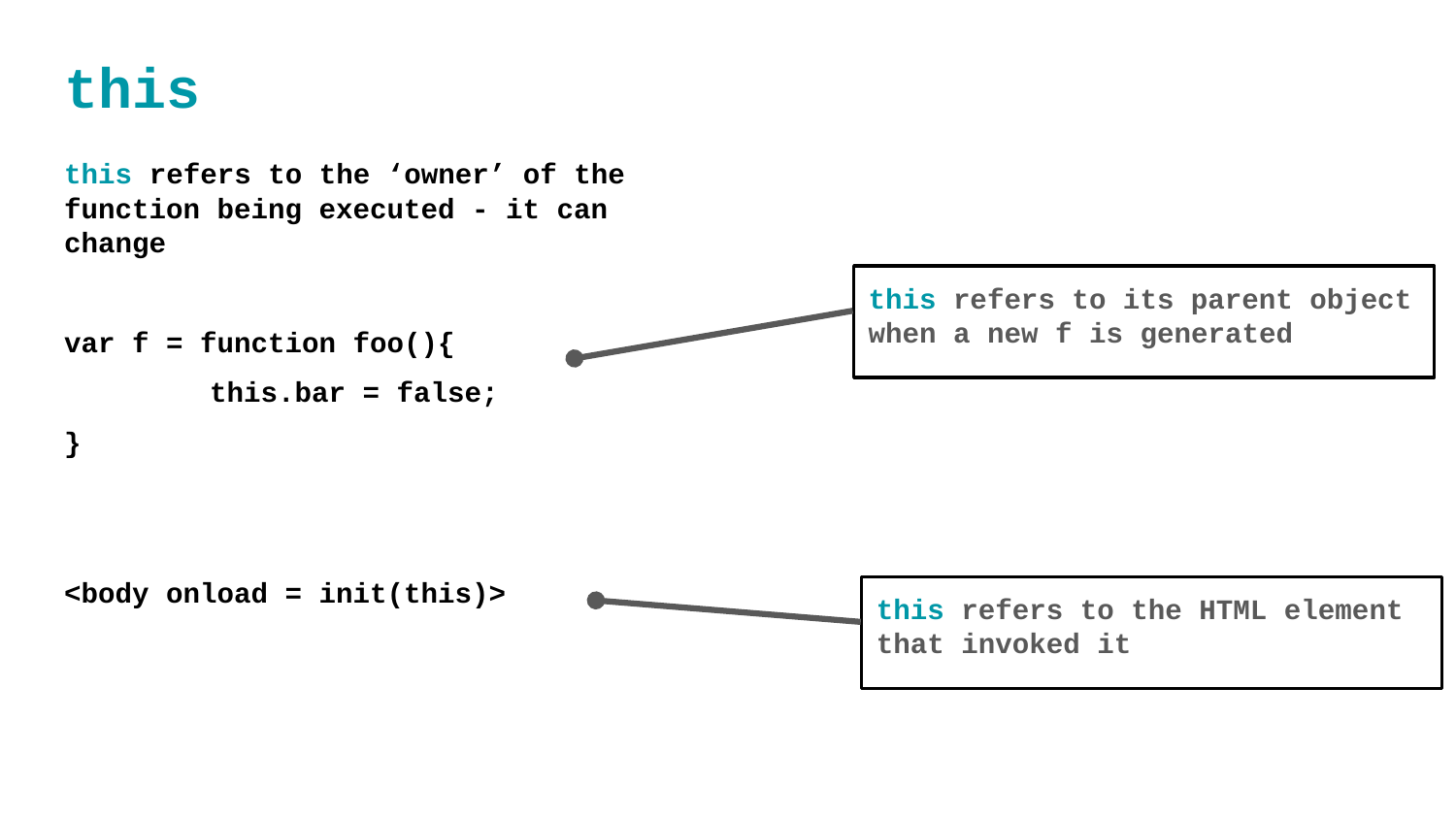

# this
this refers to the ‘owner’ of the function being executed - it can change

var f = function foo(){
	this.bar = false;
}

<body onload = init(this)>

this refers to its parent object when a new f is generated
this refers to the HTML element that invoked it